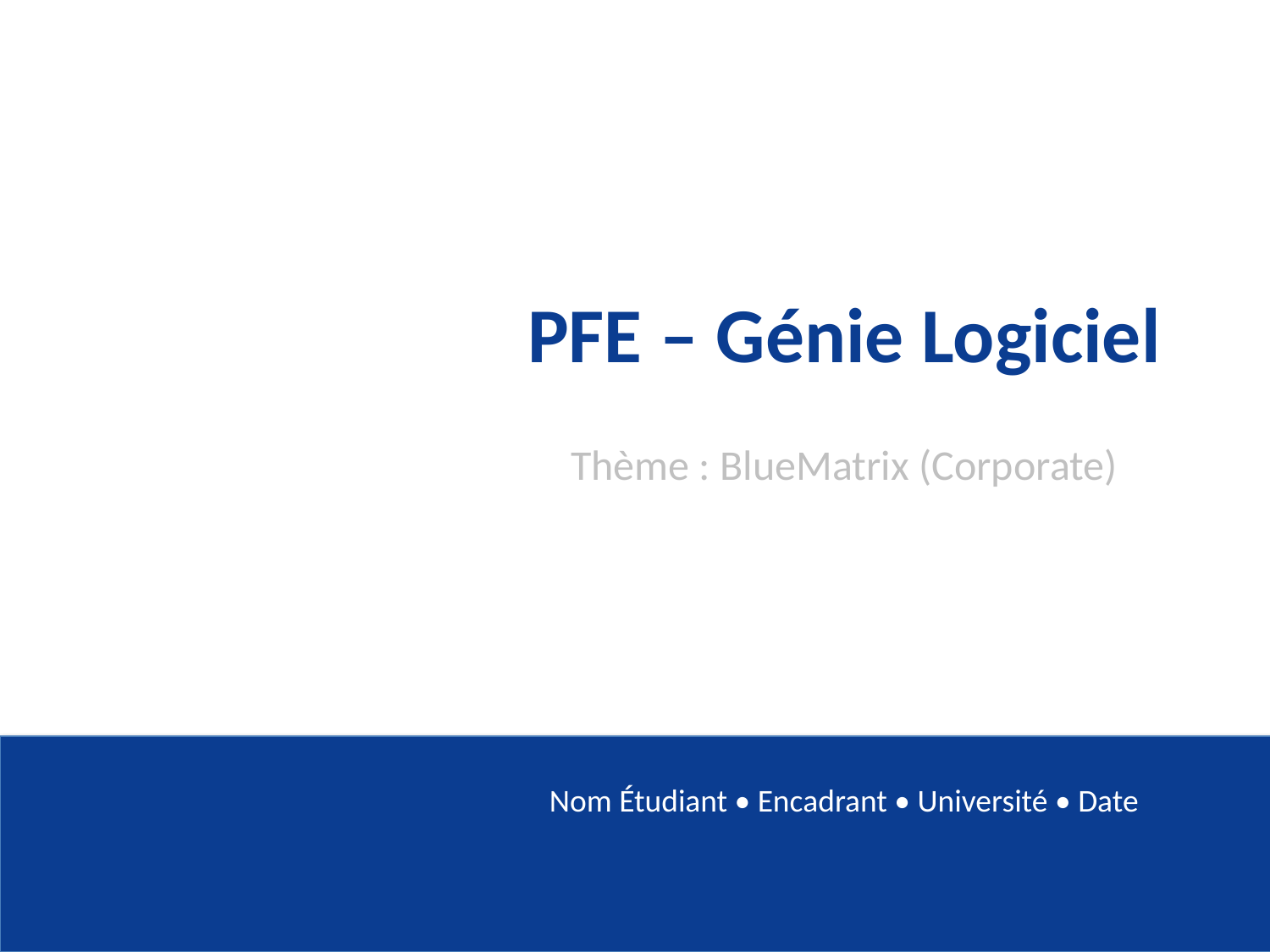

PFE – Génie Logiciel
Thème : BlueMatrix (Corporate)

Nom Étudiant • Encadrant • Université • Date